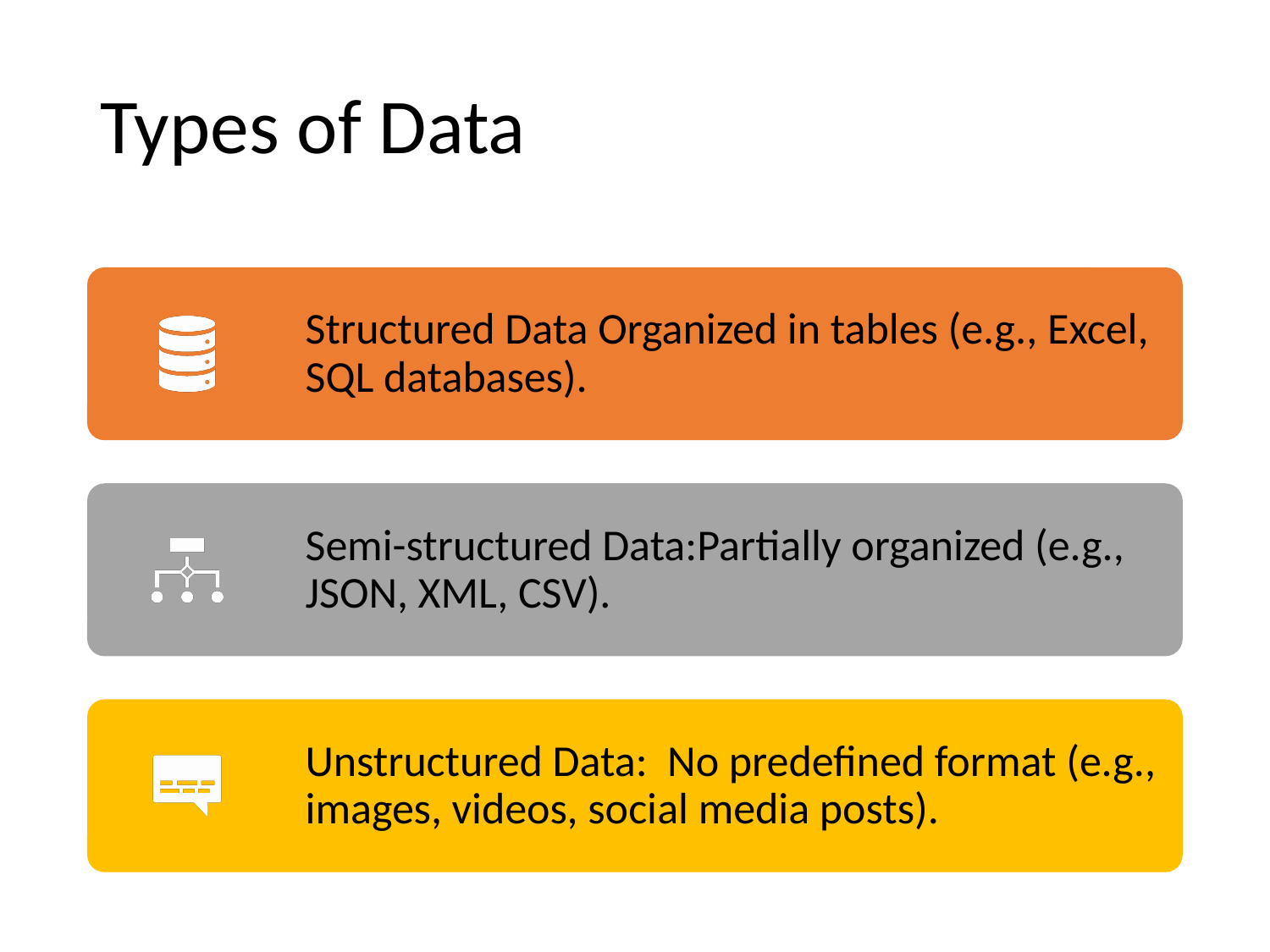

# Types of Data
Structured Data Organized in tables (e.g., Excel, SQL databases).
Semi-structured Data:Partially organized (e.g., JSON, XML, CSV).
Unstructured Data:  No predefined format (e.g., images, videos, social media posts).